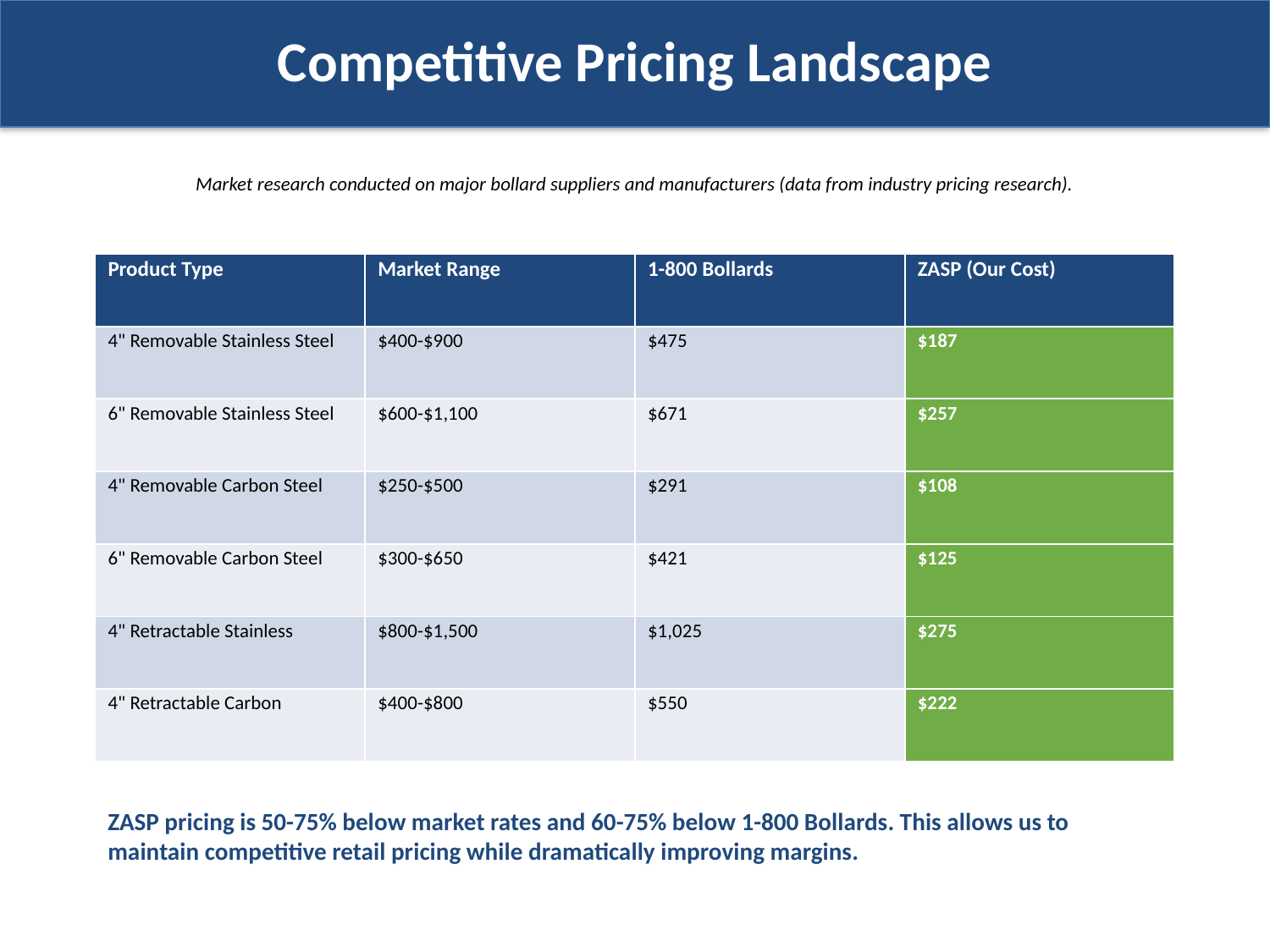

Competitive Pricing Landscape
Market research conducted on major bollard suppliers and manufacturers (data from industry pricing research).
| Product Type | Market Range | 1-800 Bollards | ZASP (Our Cost) |
| --- | --- | --- | --- |
| 4" Removable Stainless Steel | $400-$900 | $475 | $187 |
| 6" Removable Stainless Steel | $600-$1,100 | $671 | $257 |
| 4" Removable Carbon Steel | $250-$500 | $291 | $108 |
| 6" Removable Carbon Steel | $300-$650 | $421 | $125 |
| 4" Retractable Stainless | $800-$1,500 | $1,025 | $275 |
| 4" Retractable Carbon | $400-$800 | $550 | $222 |
ZASP pricing is 50-75% below market rates and 60-75% below 1-800 Bollards. This allows us to maintain competitive retail pricing while dramatically improving margins.